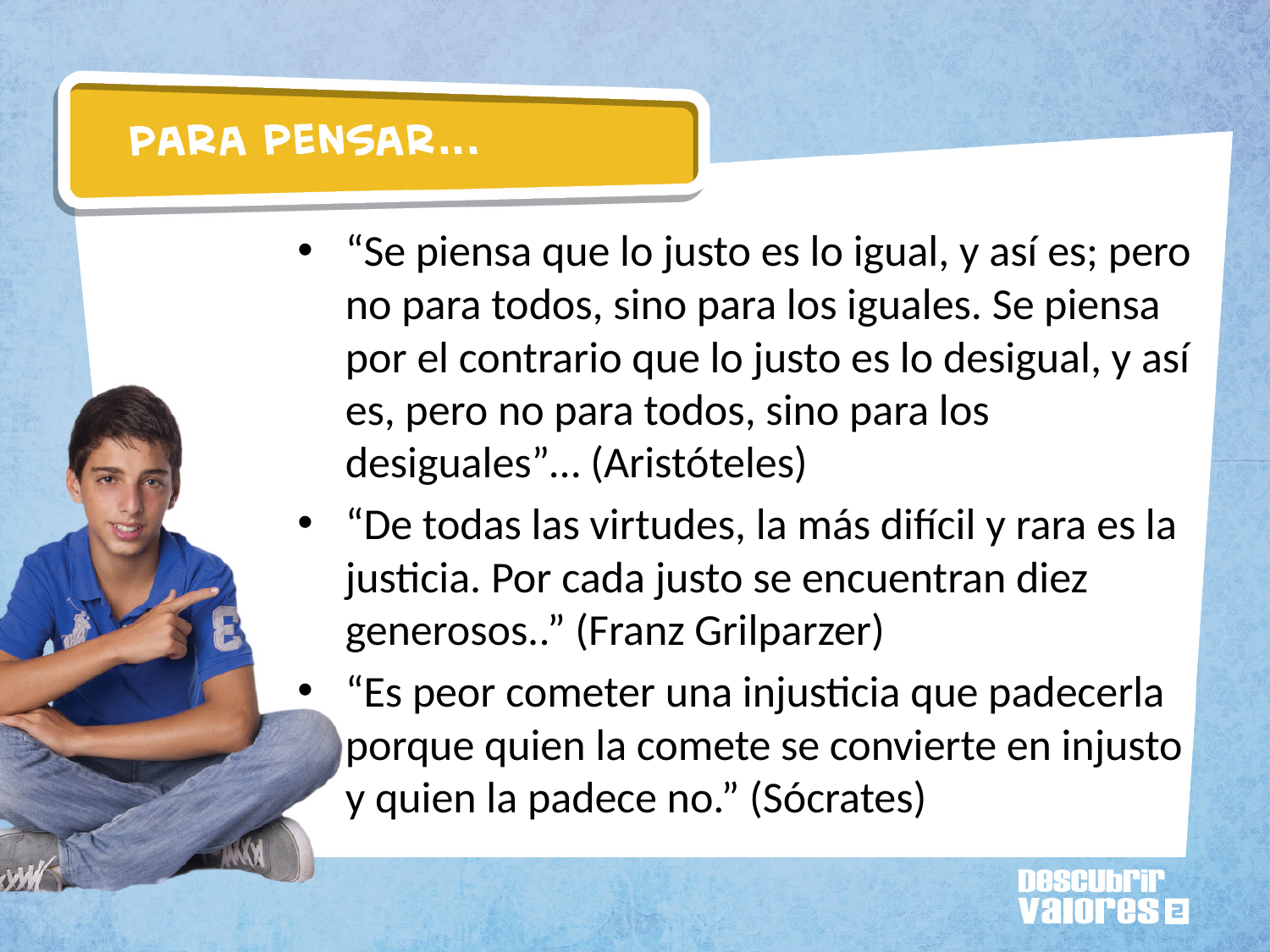

“Se piensa que lo justo es lo igual, y así es; pero no para todos, sino para los iguales. Se piensa por el contrario que lo justo es lo desigual, y así es, pero no para todos, sino para los desiguales”… (Aristóteles)
“De todas las virtudes, la más difícil y rara es la justicia. Por cada justo se encuentran diez generosos..” (Franz Grilparzer)
“Es peor cometer una injusticia que padecerla porque quien la comete se convierte en injusto y quien la padece no.” (Sócrates)